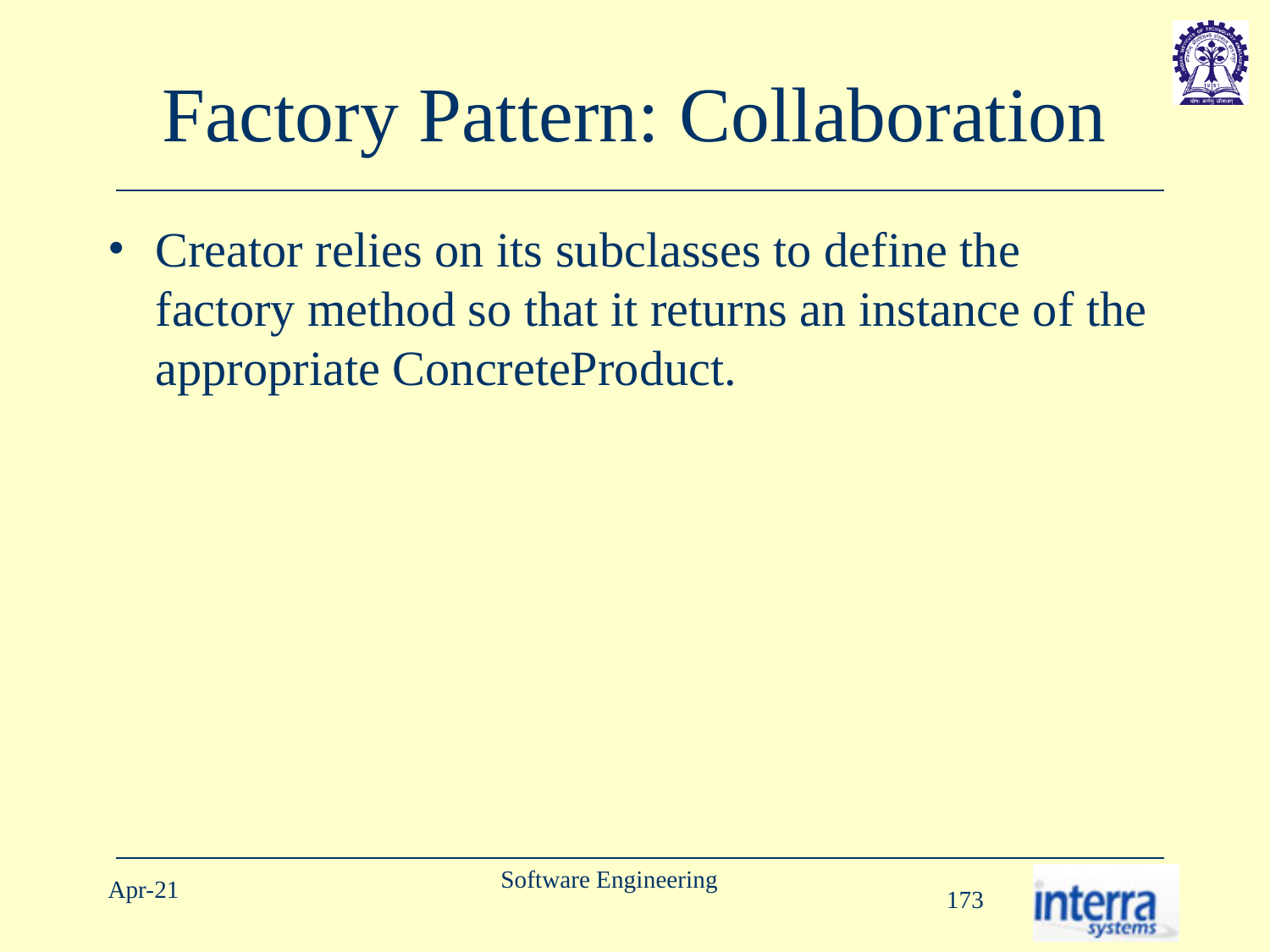

# Factory Pattern: Collaboration
Creator relies on its subclasses to define the factory method so that it returns an instance of the appropriate ConcreteProduct.
Software Engineering
Apr-21